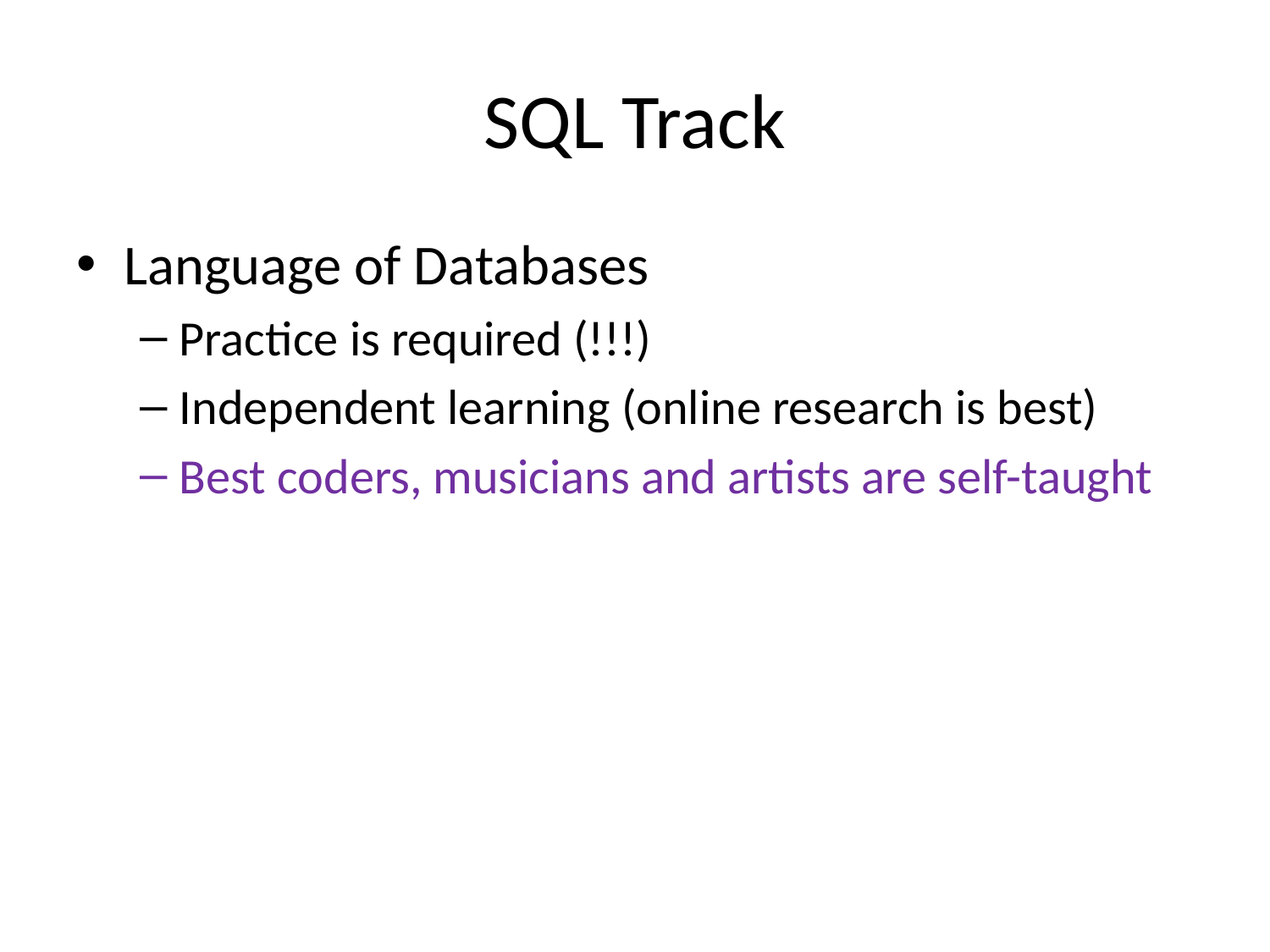

# SQL Track
Language of Databases
Practice is required (!!!)
Independent learning (online research is best)
Best coders, musicians and artists are self-taught